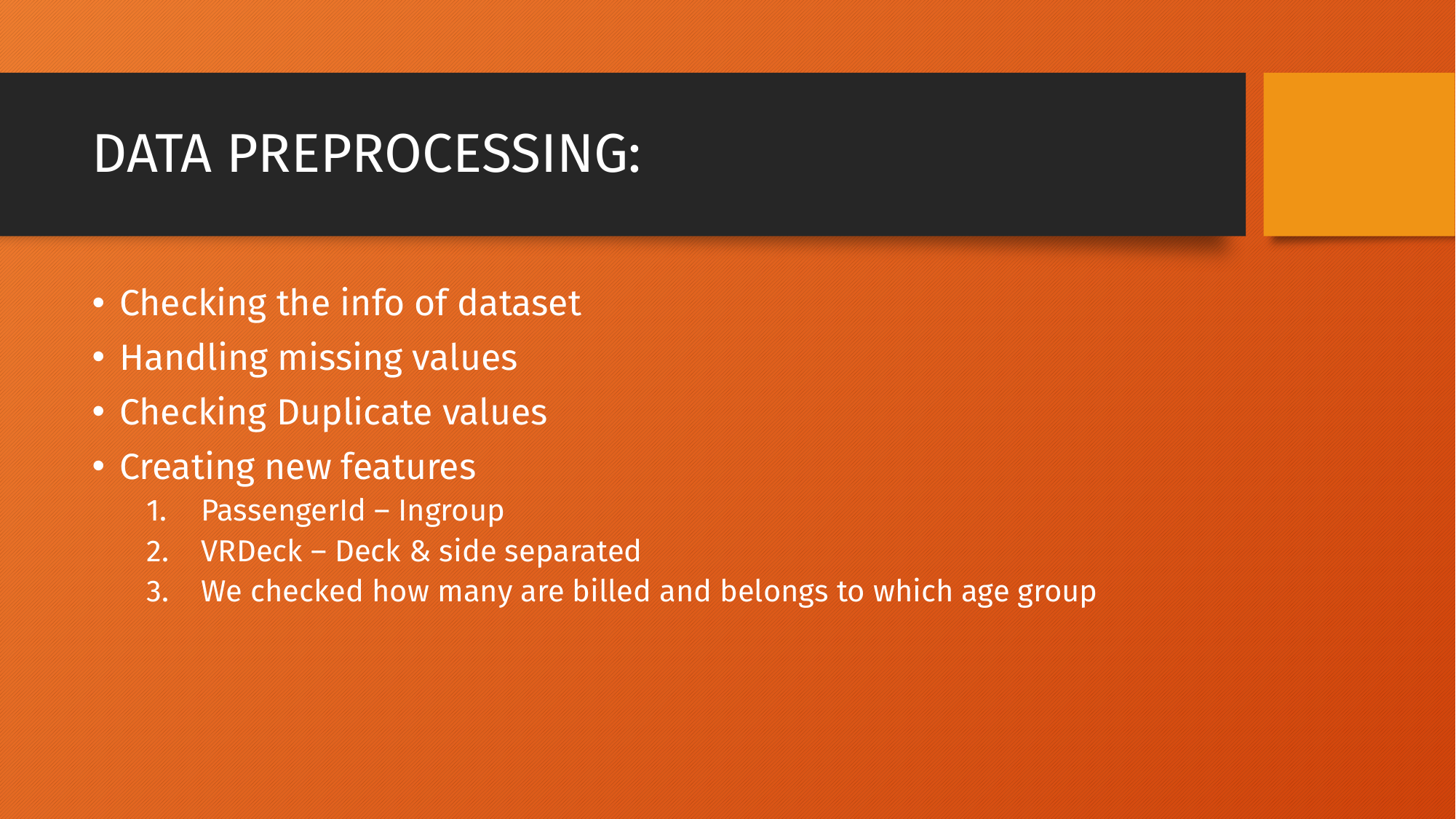

# DATA PREPROCESSING:
Checking the info of dataset
Handling missing values
Checking Duplicate values
Creating new features
PassengerId – Ingroup
VRDeck – Deck & side separated
We checked how many are billed and belongs to which age group